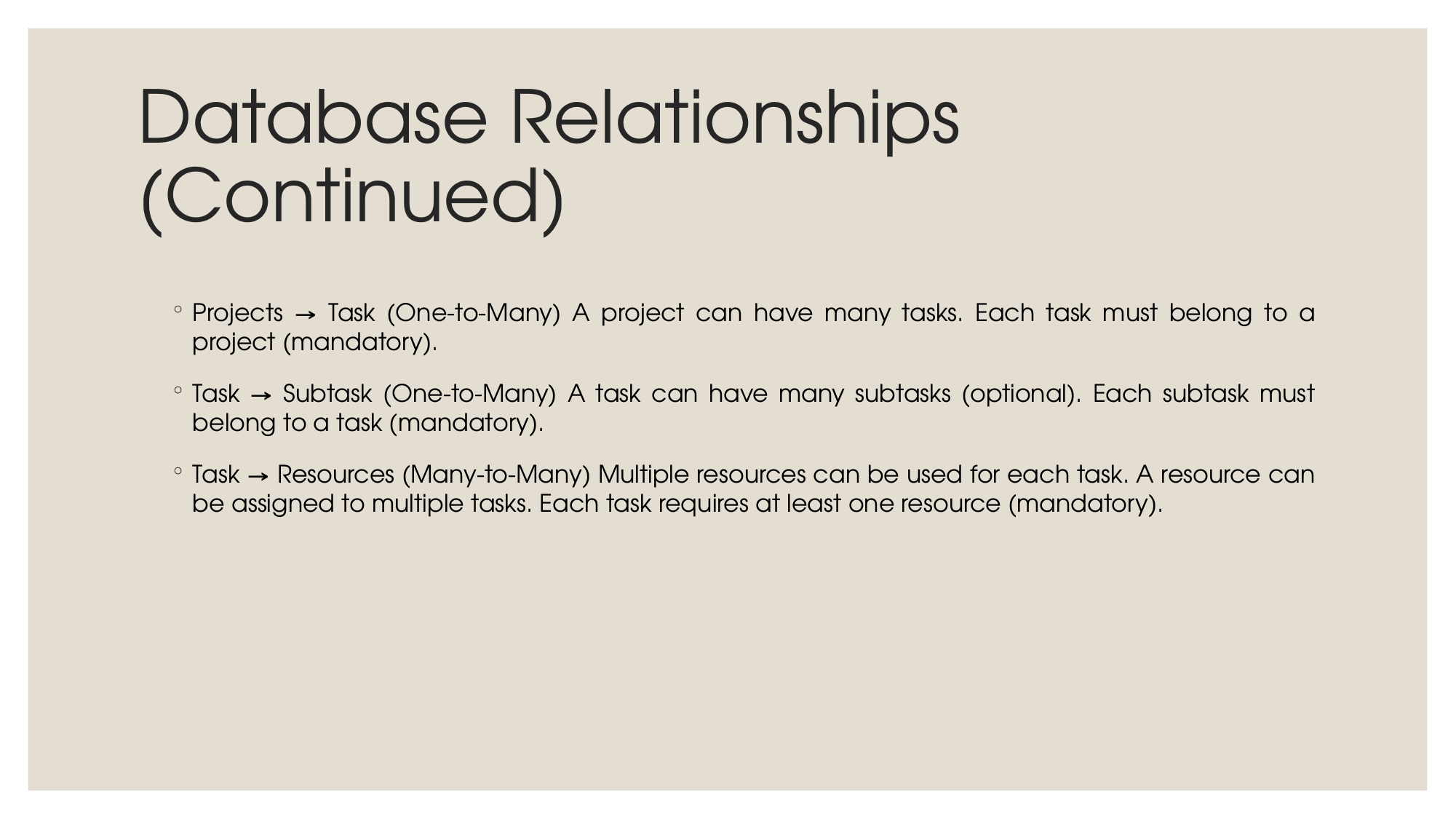

# Database Relationships (Continued)

Projects → Task (One-to-Many) A project can have many tasks. Each task must belong to a project (mandatory).
Task → Subtask (One-to-Many) A task can have many subtasks (optional). Each subtask must belong to a task (mandatory).
Task → Resources (Many-to-Many) Multiple resources can be used for each task. A resource can be assigned to multiple tasks. Each task requires at least one resource (mandatory).